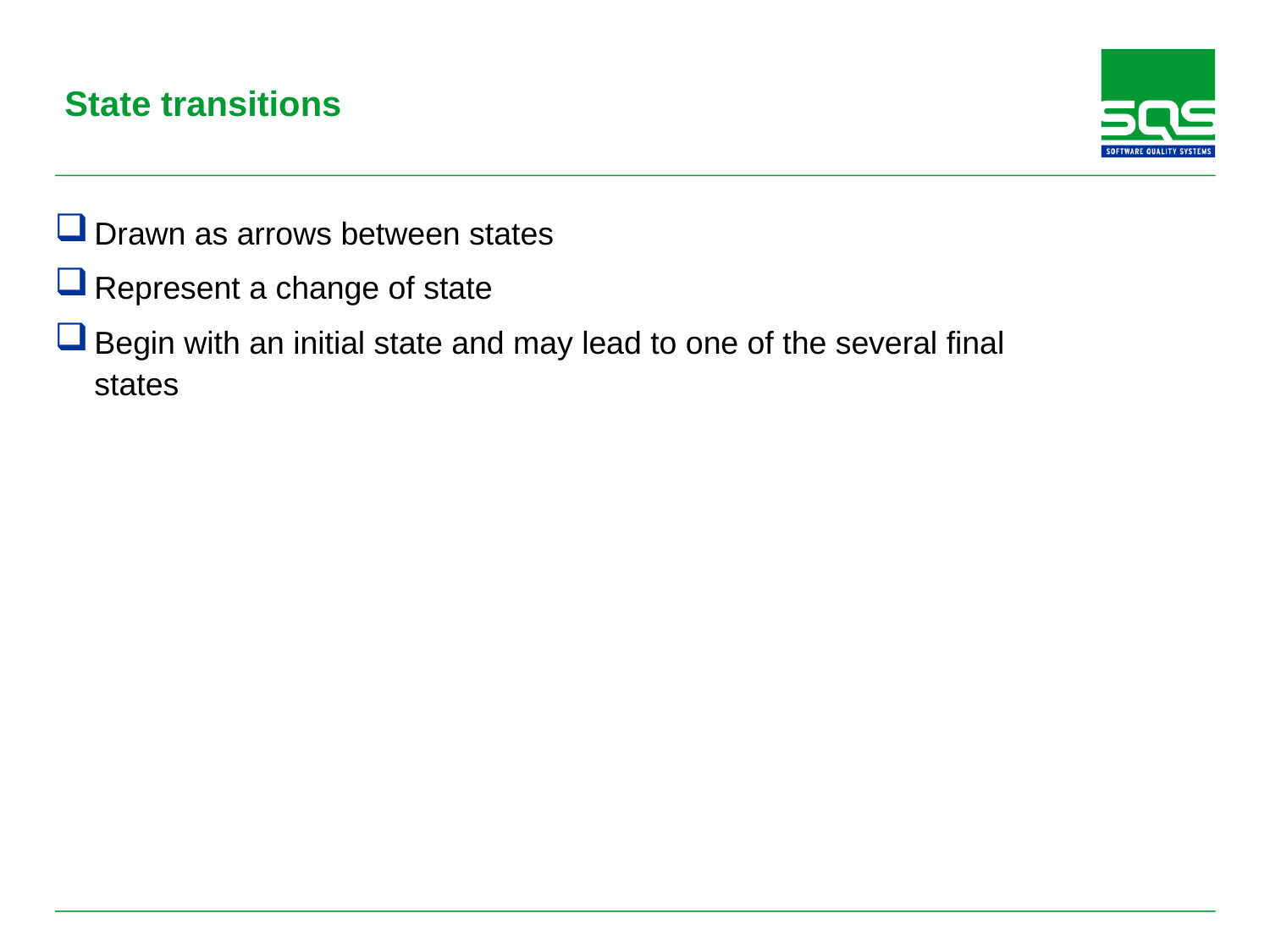

# State transitions
Drawn as arrows between states
Represent a change of state
Begin with an initial state and may lead to one of the several final states